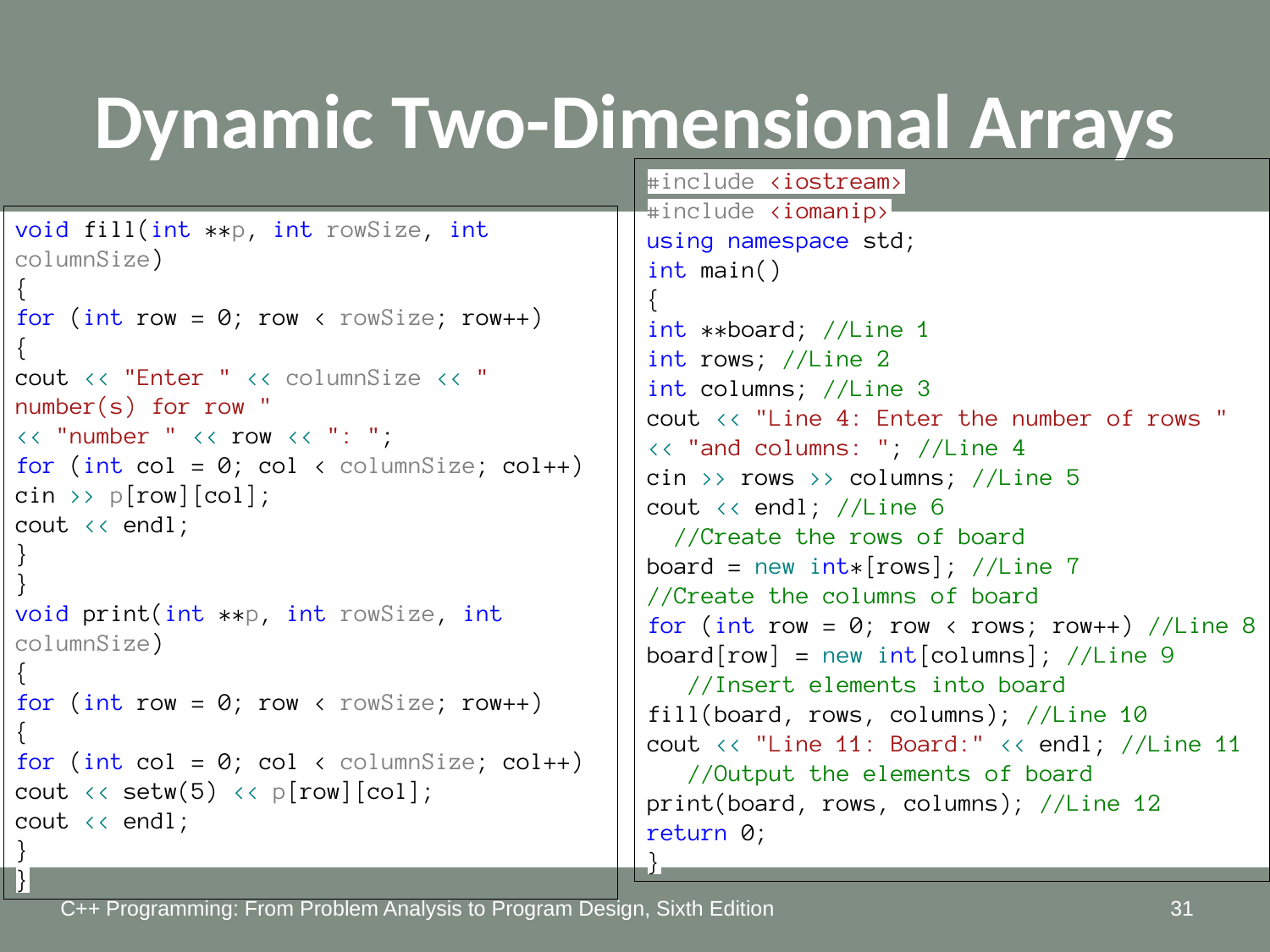

Dynamic Two-Dimensional Arrays
#include <iostream>
#include <iomanip>
using namespace std;
int main()
{
int **board; //Line 1
int rows; //Line 2
int columns; //Line 3
cout << "Line 4: Enter the number of rows "
<< "and columns: "; //Line 4
cin >> rows >> columns; //Line 5
cout << endl; //Line 6
  //Create the rows of board
board = new int*[rows]; //Line 7
//Create the columns of board
for (int row = 0; row < rows; row++) //Line 8
board[row] = new int[columns]; //Line 9
   //Insert elements into board
fill(board, rows, columns); //Line 10
cout << "Line 11: Board:" << endl; //Line 11
   //Output the elements of board
print(board, rows, columns); //Line 12
return 0;
}
void fill(int **p, int rowSize, int columnSize)
{
for (int row = 0; row < rowSize; row++)
{
cout << "Enter " << columnSize << " number(s) for row "
<< "number " << row << ": ";
for (int col = 0; col < columnSize; col++)
cin >> p[row][col];
cout << endl;
}
}
void print(int **p, int rowSize, int columnSize)
{
for (int row = 0; row < rowSize; row++)
{
for (int col = 0; col < columnSize; col++)
cout << setw(5) << p[row][col];
cout << endl;
}
}
C++ Programming: From Problem Analysis to Program Design, Sixth Edition
31